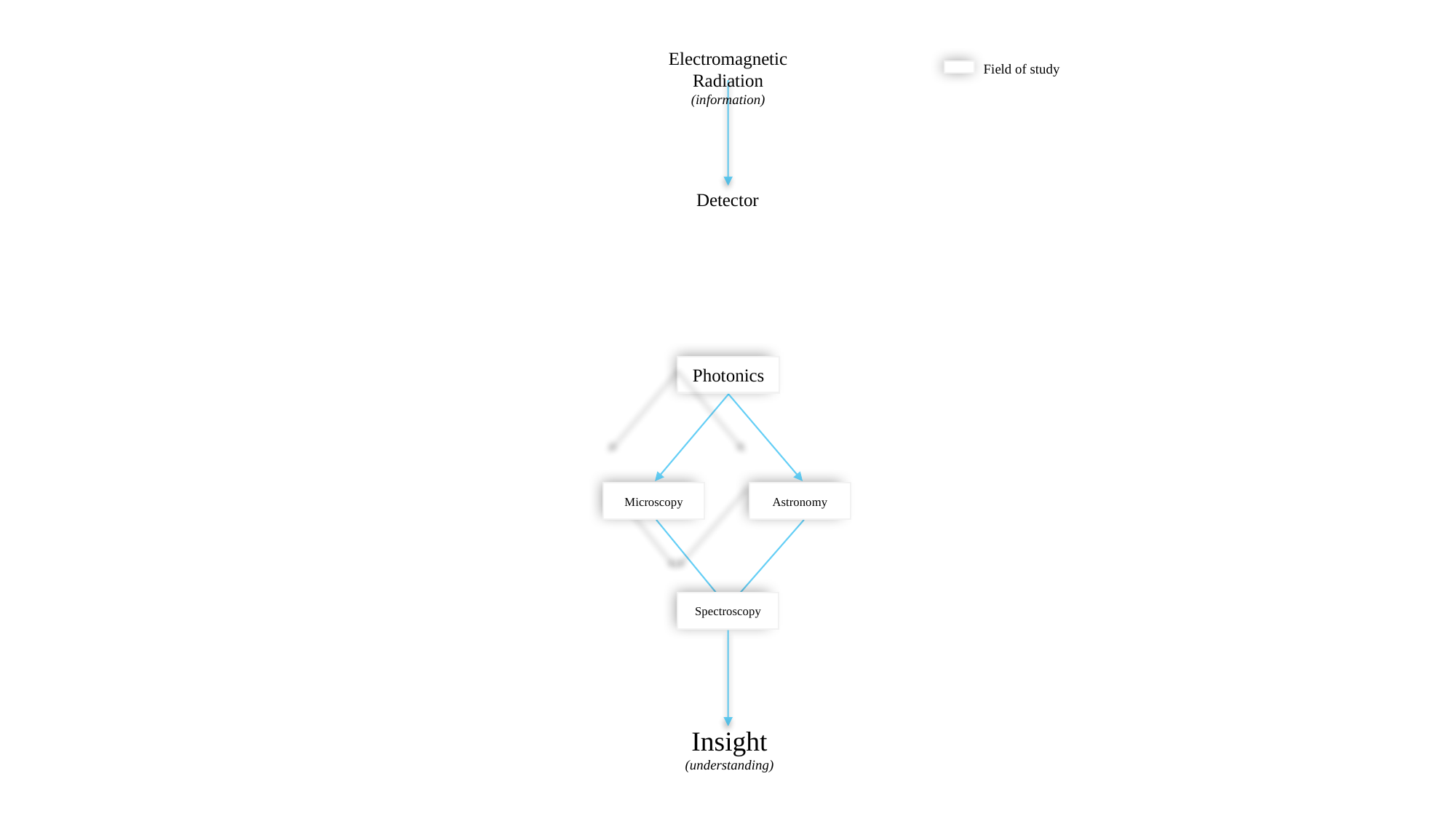

Electromagnetic Radiation
(information)
Field of study

Detector
Photonics
Microscopy
Astronomy
Spectroscopy
Insight
(understanding)